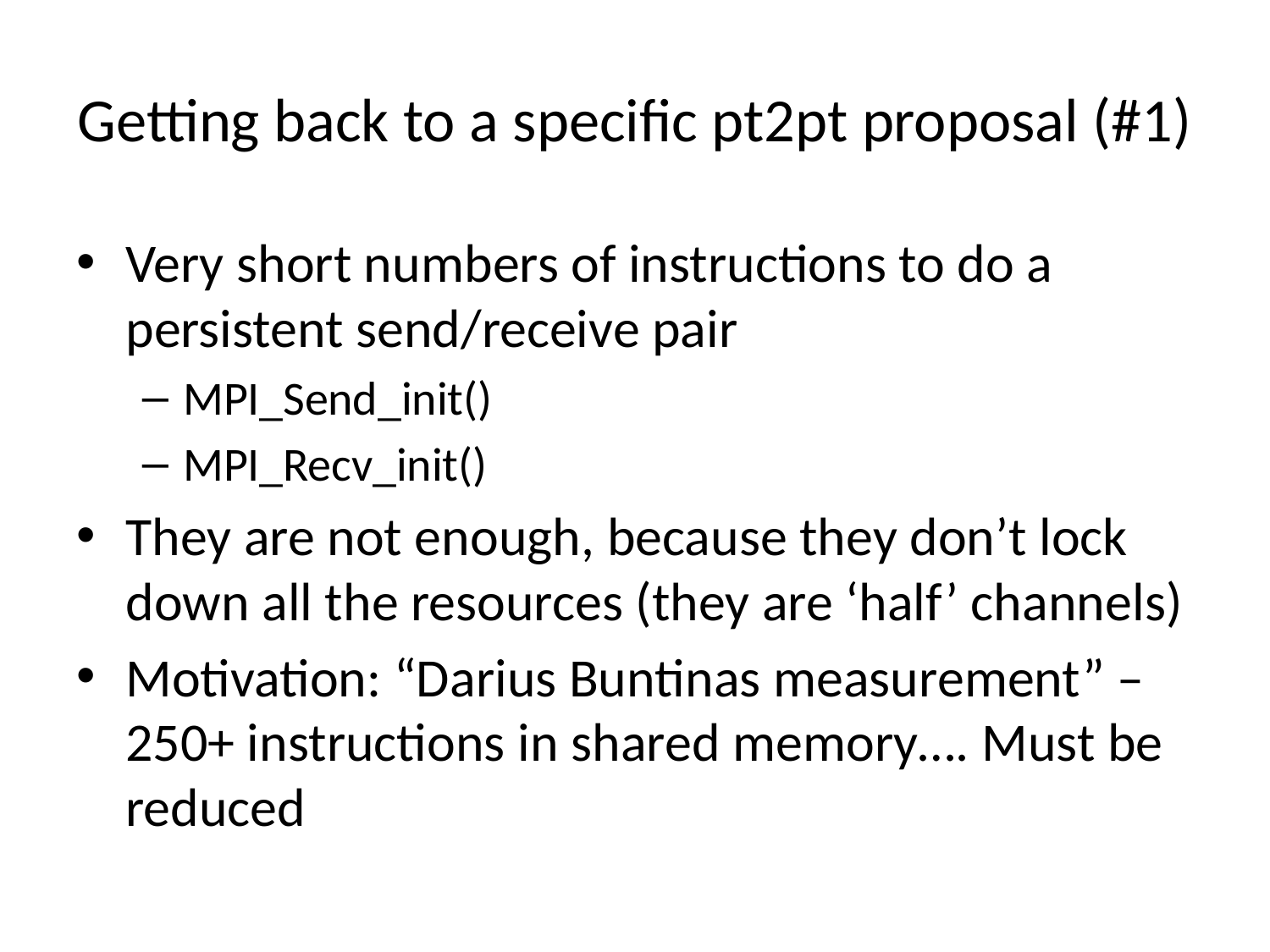

# Getting back to a specific pt2pt proposal (#1)
Very short numbers of instructions to do a persistent send/receive pair
MPI_Send_init()
MPI_Recv_init()
They are not enough, because they don’t lock down all the resources (they are ‘half’ channels)
Motivation: “Darius Buntinas measurement” – 250+ instructions in shared memory…. Must be reduced